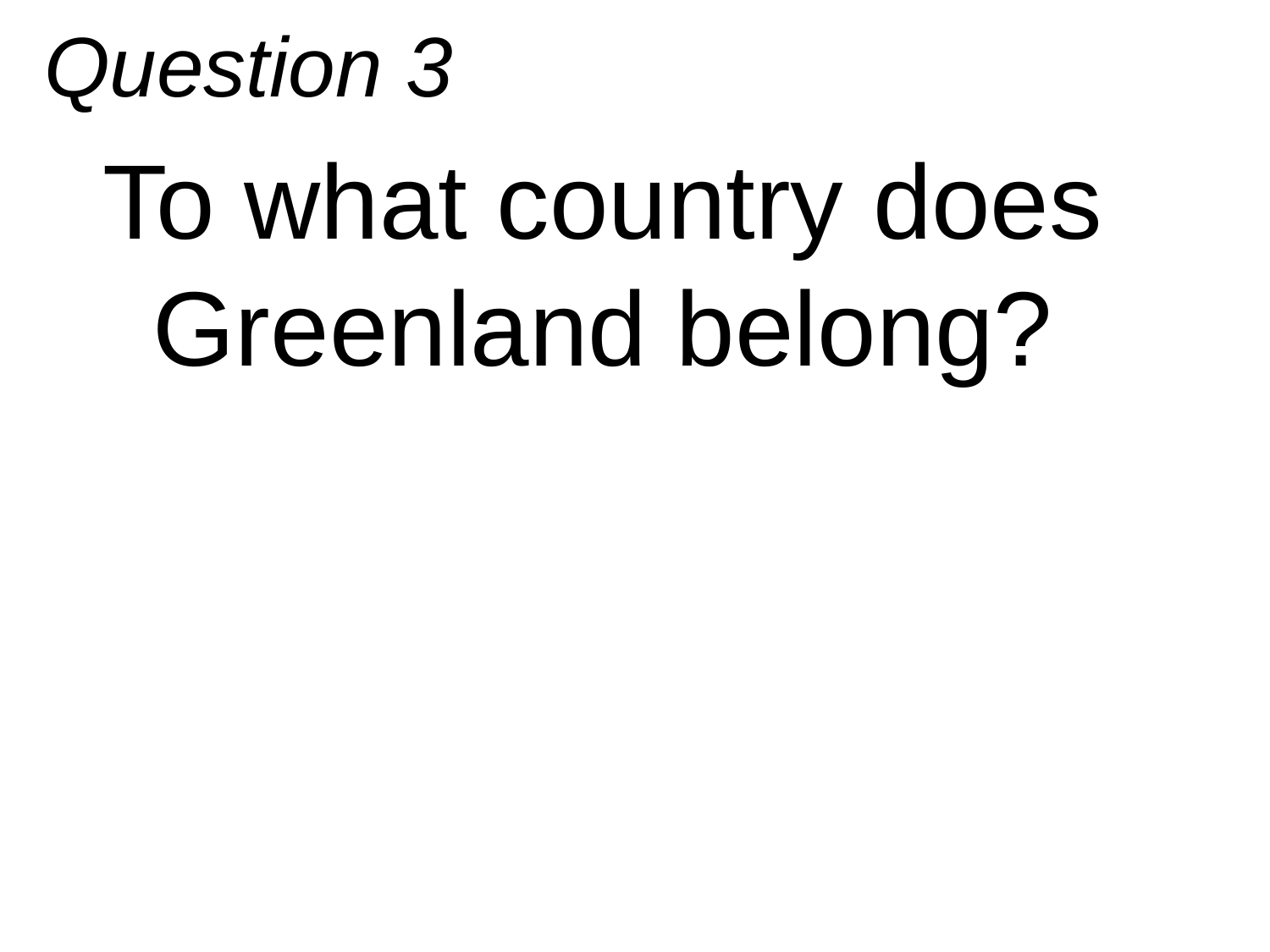

Question 3
To what country does Greenland belong?